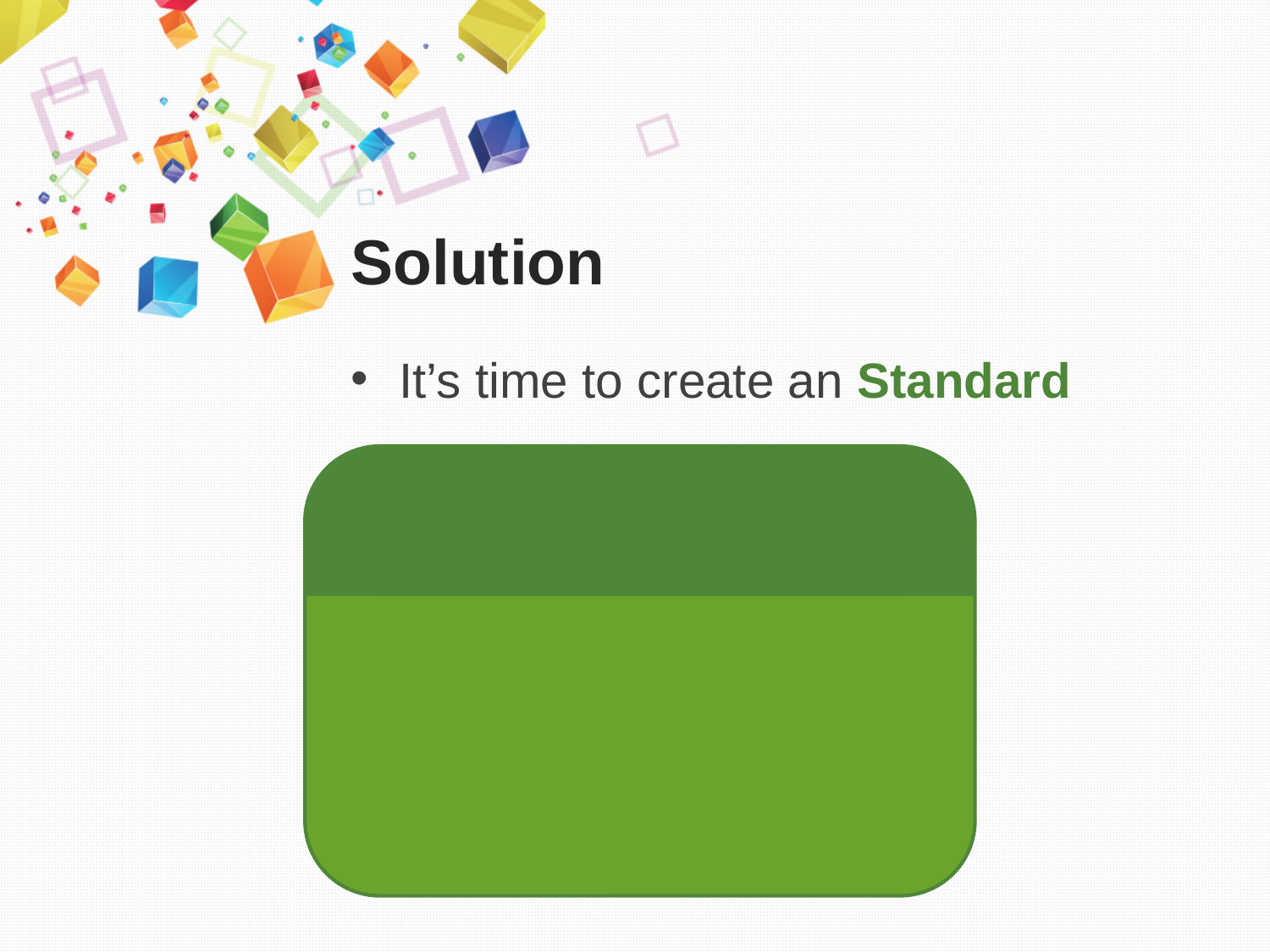

# Solution
It’s time to create an Standard